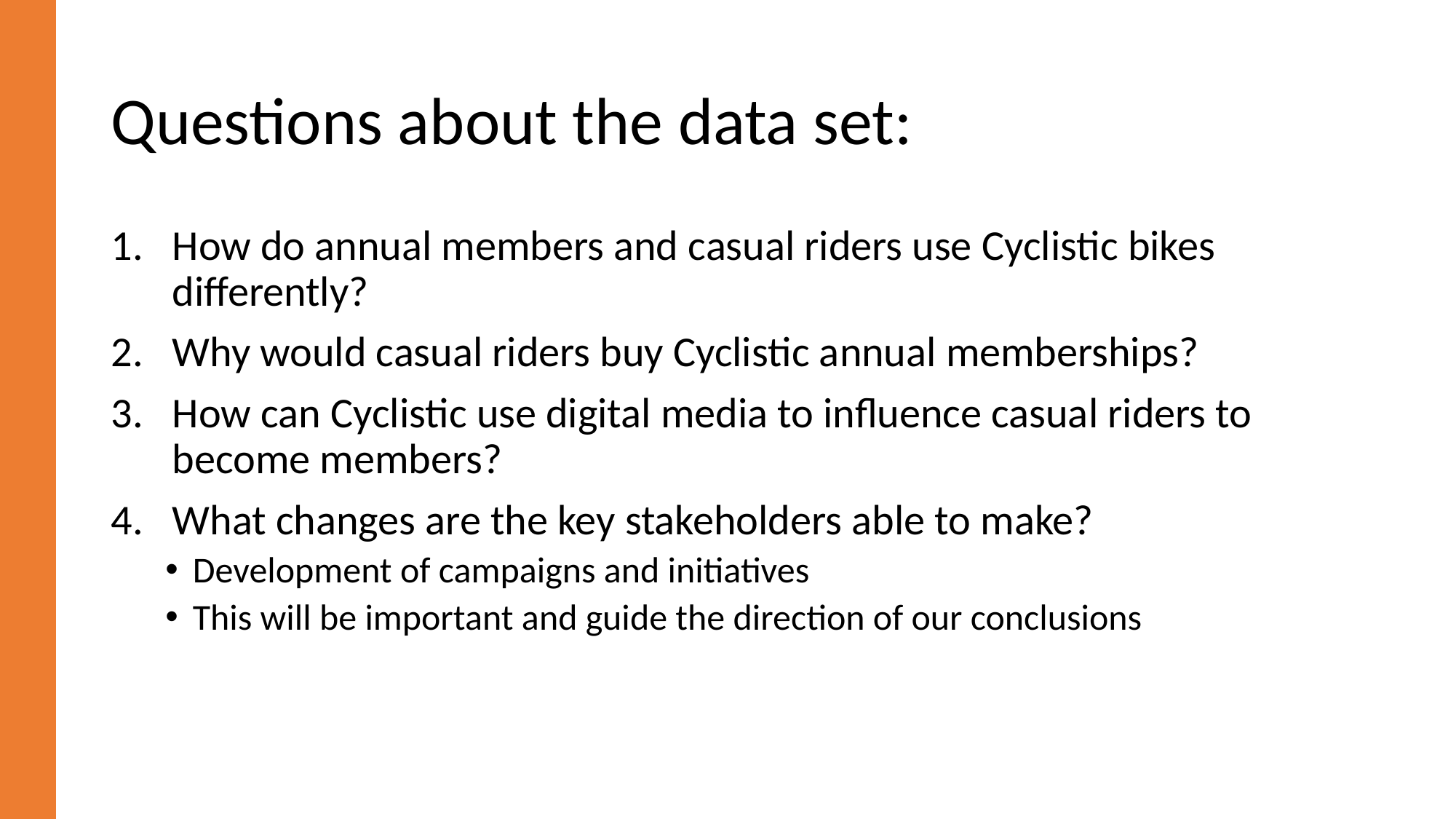

# Questions about the data set:
How do annual members and casual riders use Cyclistic bikes differently?
Why would casual riders buy Cyclistic annual memberships?
How can Cyclistic use digital media to influence casual riders to become members?
What changes are the key stakeholders able to make?
Development of campaigns and initiatives
This will be important and guide the direction of our conclusions